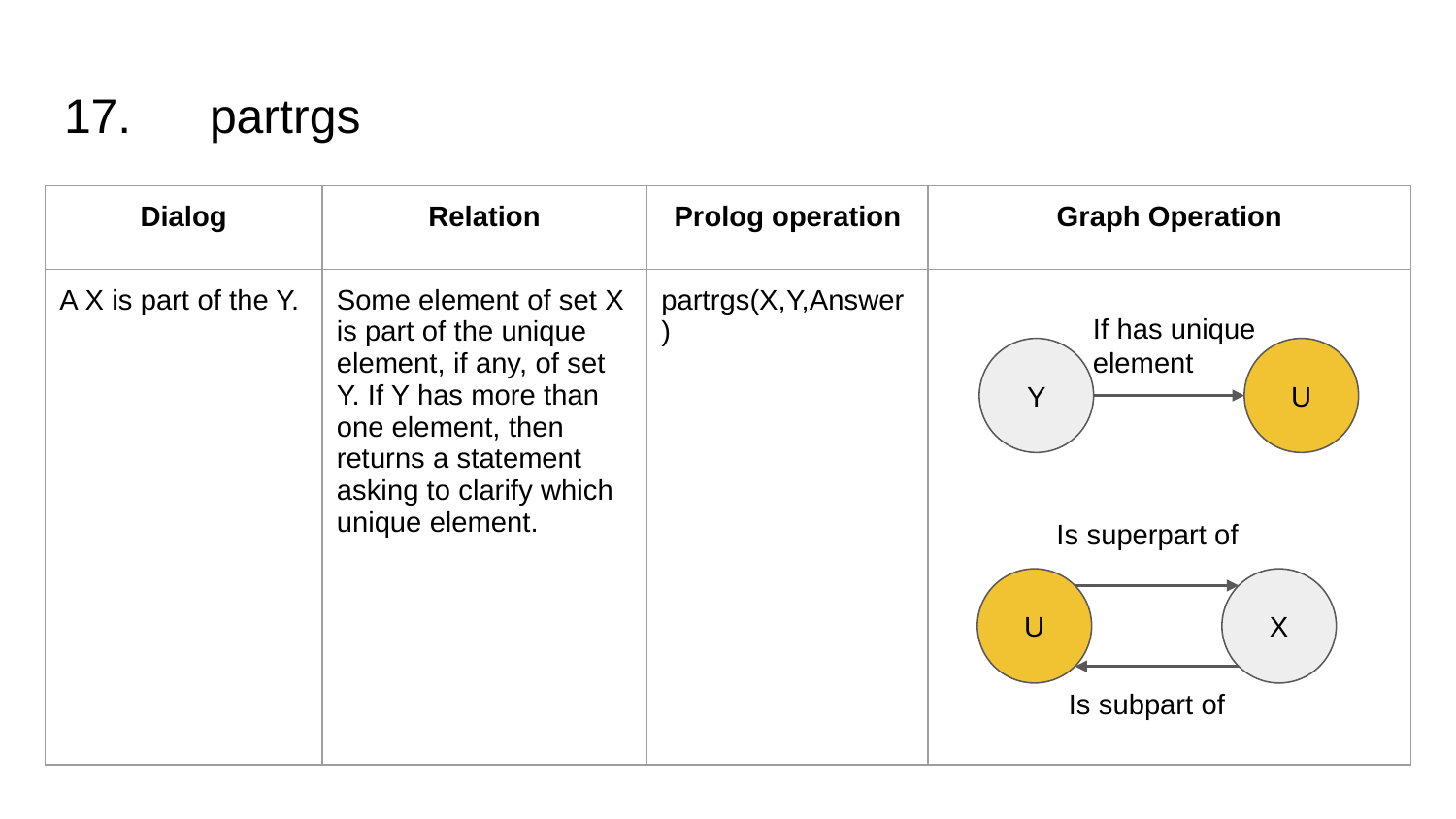

# 17.	partrgs
| Dialog | Relation | Prolog operation | Graph Operation |
| --- | --- | --- | --- |
| A X is part of the Y. | Some element of set X is part of the unique element, if any, of set Y. If Y has more than one element, then returns a statement asking to clarify which unique element. | partrgs(X,Y,Answer) |  |
|  |  |  |  |
|  |  |  |  |
If has unique element
Y
U
Is superpart of
U
X
Is subpart of